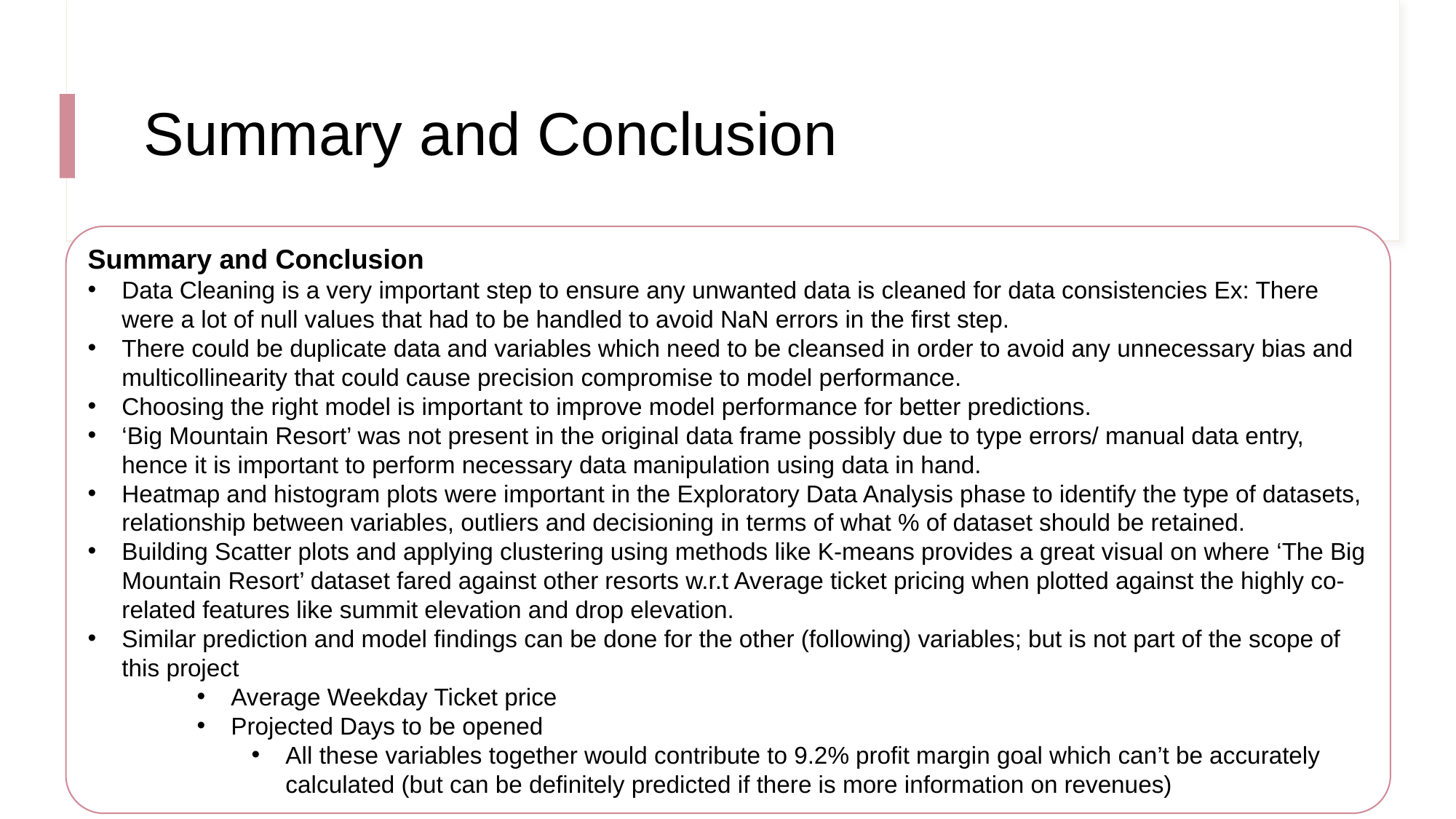

# Summary and Conclusion
Summary and Conclusion
Data Cleaning is a very important step to ensure any unwanted data is cleaned for data consistencies Ex: There were a lot of null values that had to be handled to avoid NaN errors in the first step.
There could be duplicate data and variables which need to be cleansed in order to avoid any unnecessary bias and multicollinearity that could cause precision compromise to model performance.
Choosing the right model is important to improve model performance for better predictions.
‘Big Mountain Resort’ was not present in the original data frame possibly due to type errors/ manual data entry, hence it is important to perform necessary data manipulation using data in hand.
Heatmap and histogram plots were important in the Exploratory Data Analysis phase to identify the type of datasets, relationship between variables, outliers and decisioning in terms of what % of dataset should be retained.
Building Scatter plots and applying clustering using methods like K-means provides a great visual on where ‘The Big Mountain Resort’ dataset fared against other resorts w.r.t Average ticket pricing when plotted against the highly co-related features like summit elevation and drop elevation.
Similar prediction and model findings can be done for the other (following) variables; but is not part of the scope of this project
Average Weekday Ticket price
Projected Days to be opened
All these variables together would contribute to 9.2% profit margin goal which can’t be accurately calculated (but can be definitely predicted if there is more information on revenues)